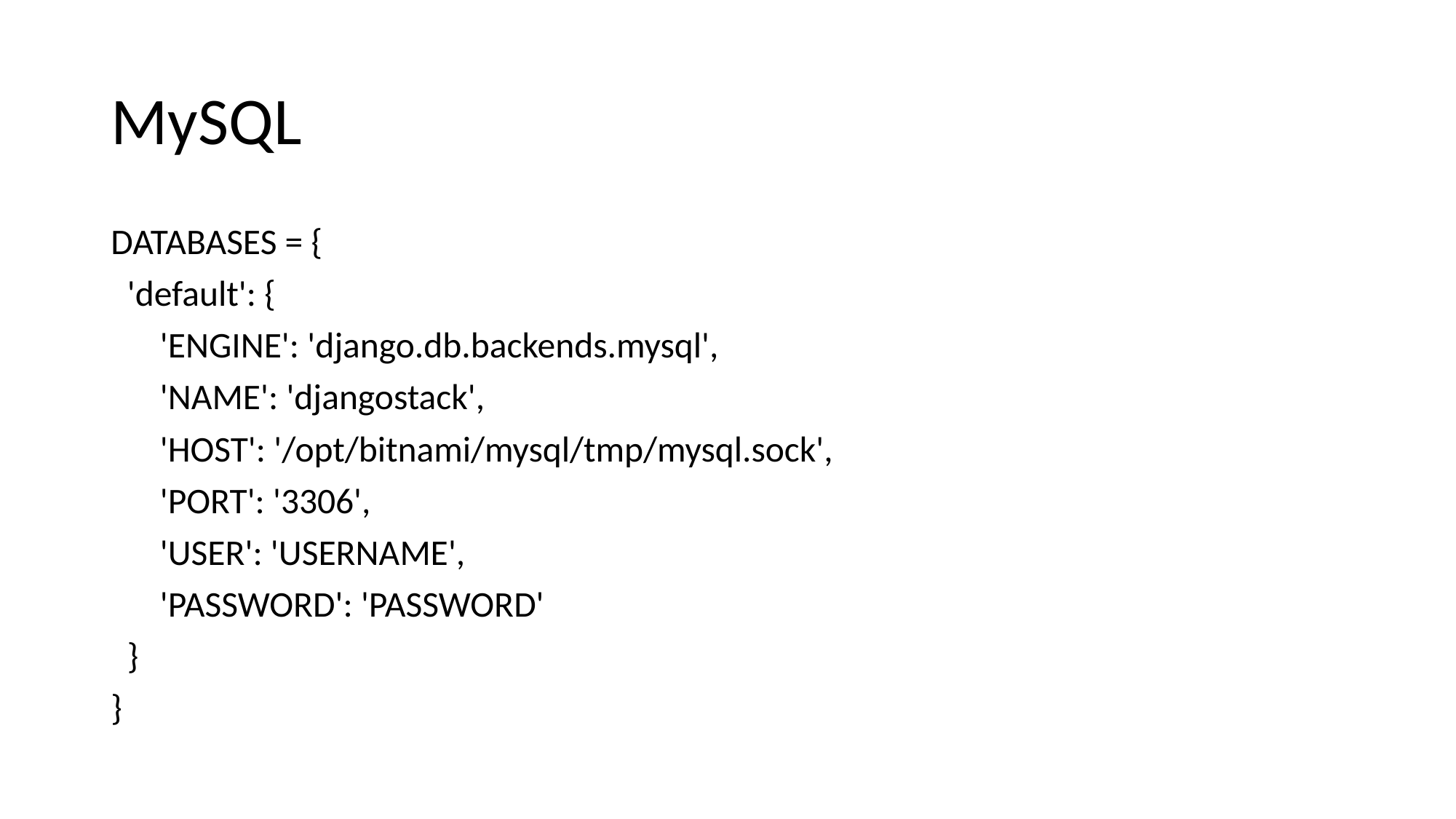

# MySQL
DATABASES = {
  'default': {
      'ENGINE': 'django.db.backends.mysql',
      'NAME': 'djangostack',
      'HOST': '/opt/bitnami/mysql/tmp/mysql.sock',
      'PORT': '3306',
      'USER': 'USERNAME',
      'PASSWORD': 'PASSWORD'
  }
}